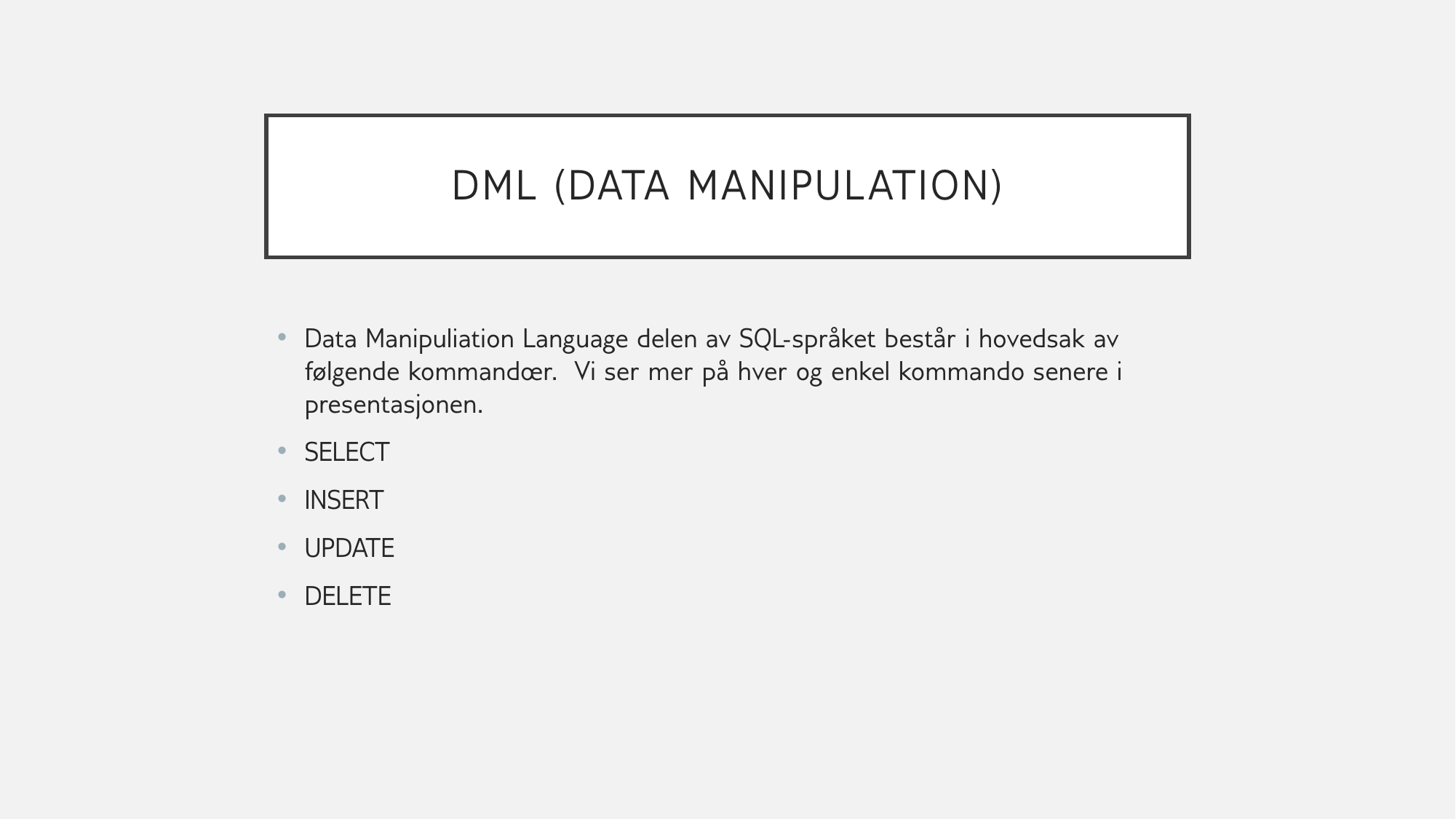

# DML (data Manipulation)
Data Manipuliation Language delen av SQL-språket består i hovedsak av følgende kommandoer.  Vi ser mer på hver og enkel kommando senere i presentasjonen.
SELECT
INSERT
UPDATE
DELETE